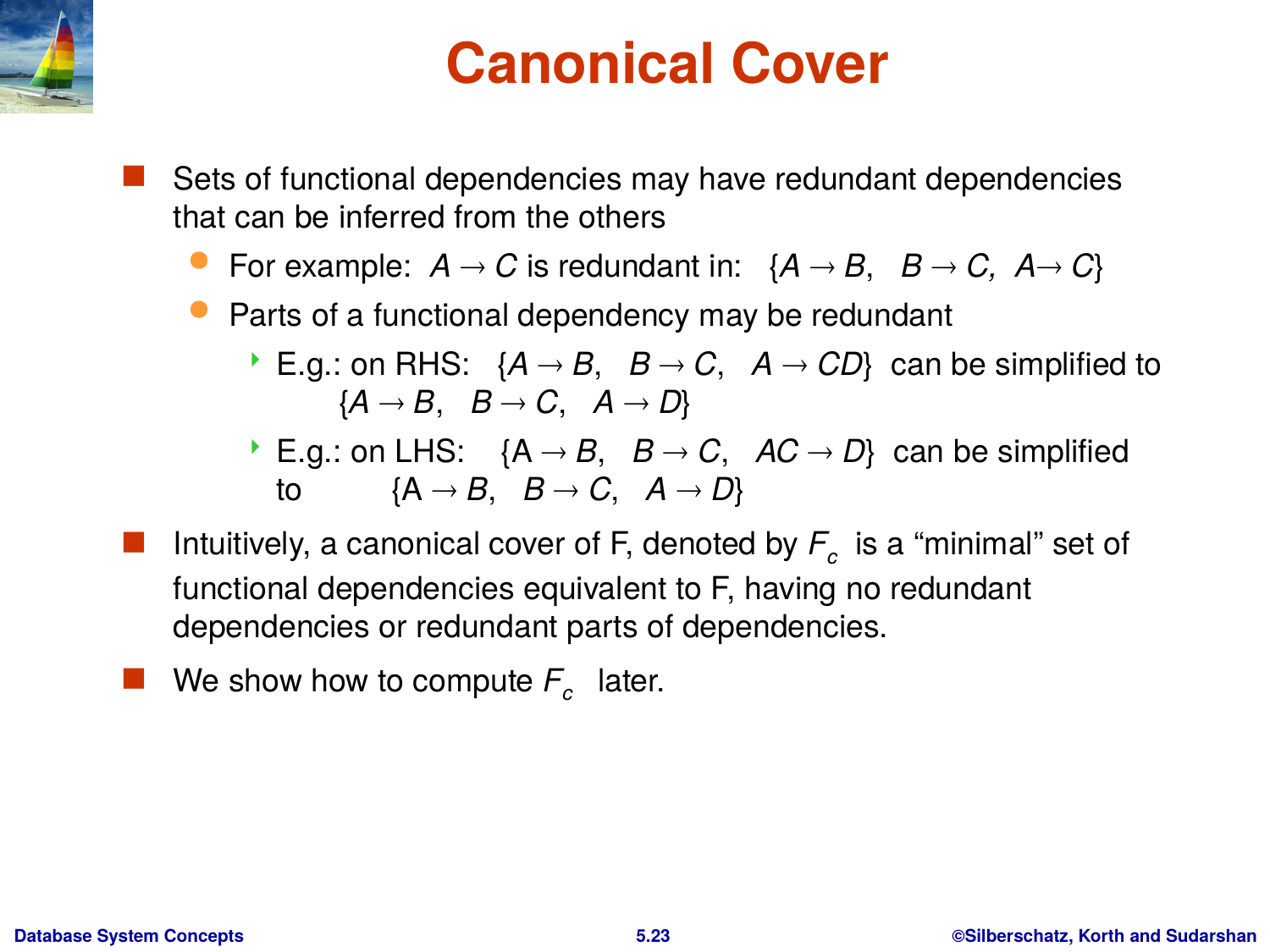

# Canonical Cover
Sets of functional dependencies may have redundant dependencies that can be inferred from the others
For example:  A → C is redundant in:   {A → B,   B → C,  A→ C}
Parts of a functional dependency may be redundant
E.g.: on RHS:   {A → B,   B → C,   A → CD}  can be simplified to        {A → B,   B → C,   A → D}
E.g.: on LHS:    {A → B,   B → C,   AC → D}  can be simplified to          {A → B,   B → C,   A → D}
Intuitively, a canonical cover of F, denoted by Fc  is a “minimal” set of functional dependencies equivalent to F, having no redundant dependencies or redundant parts of dependencies.
We show how to compute Fc   later.